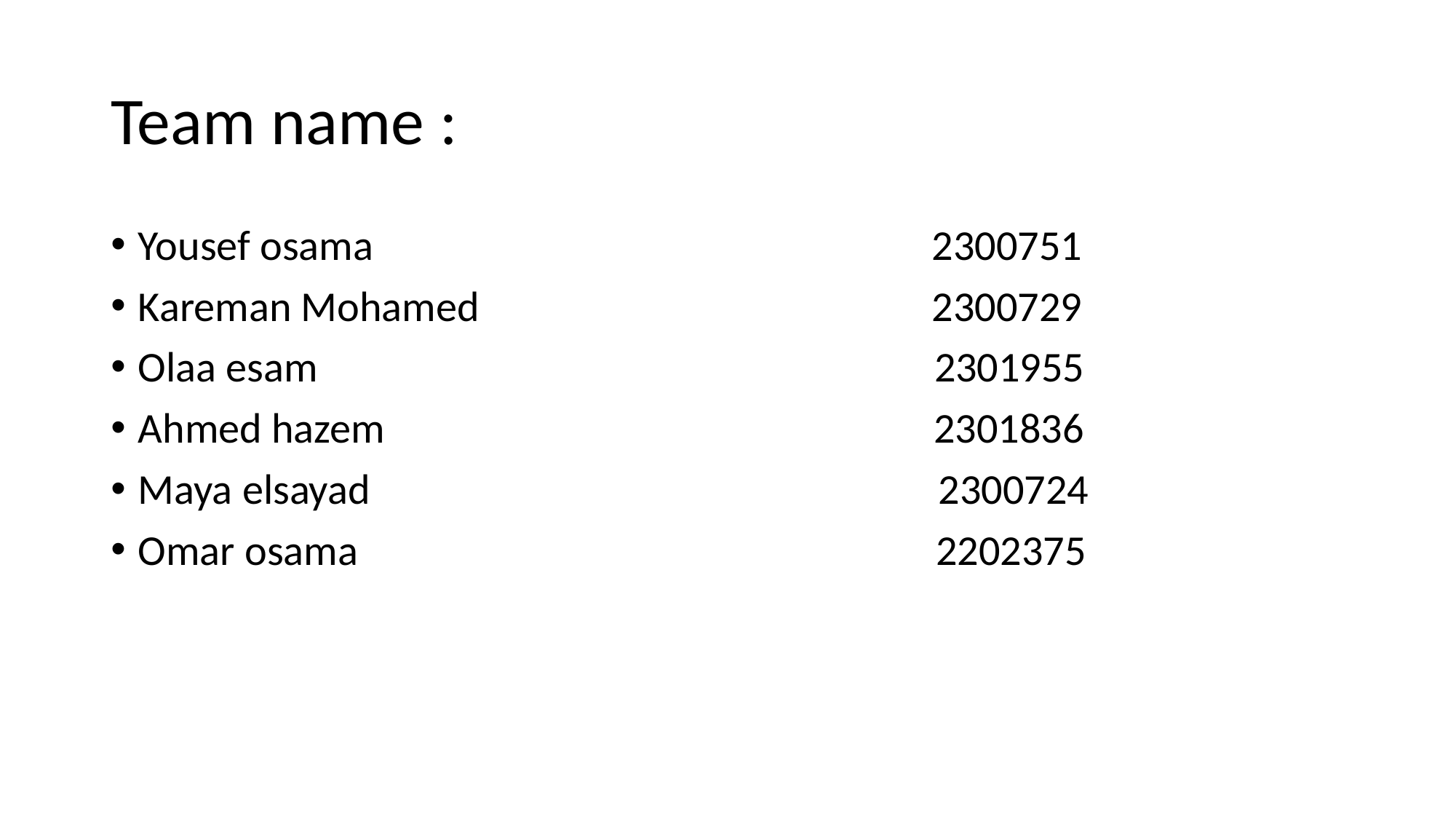

# Team name :
Yousef osama                                                          2300751
Kareman Mohamed                                               2300729
Olaa esam                                                                2301955
Ahmed hazem                                                         2301836
Maya elsayad                                                           2300724
Omar osama                                                            2202375